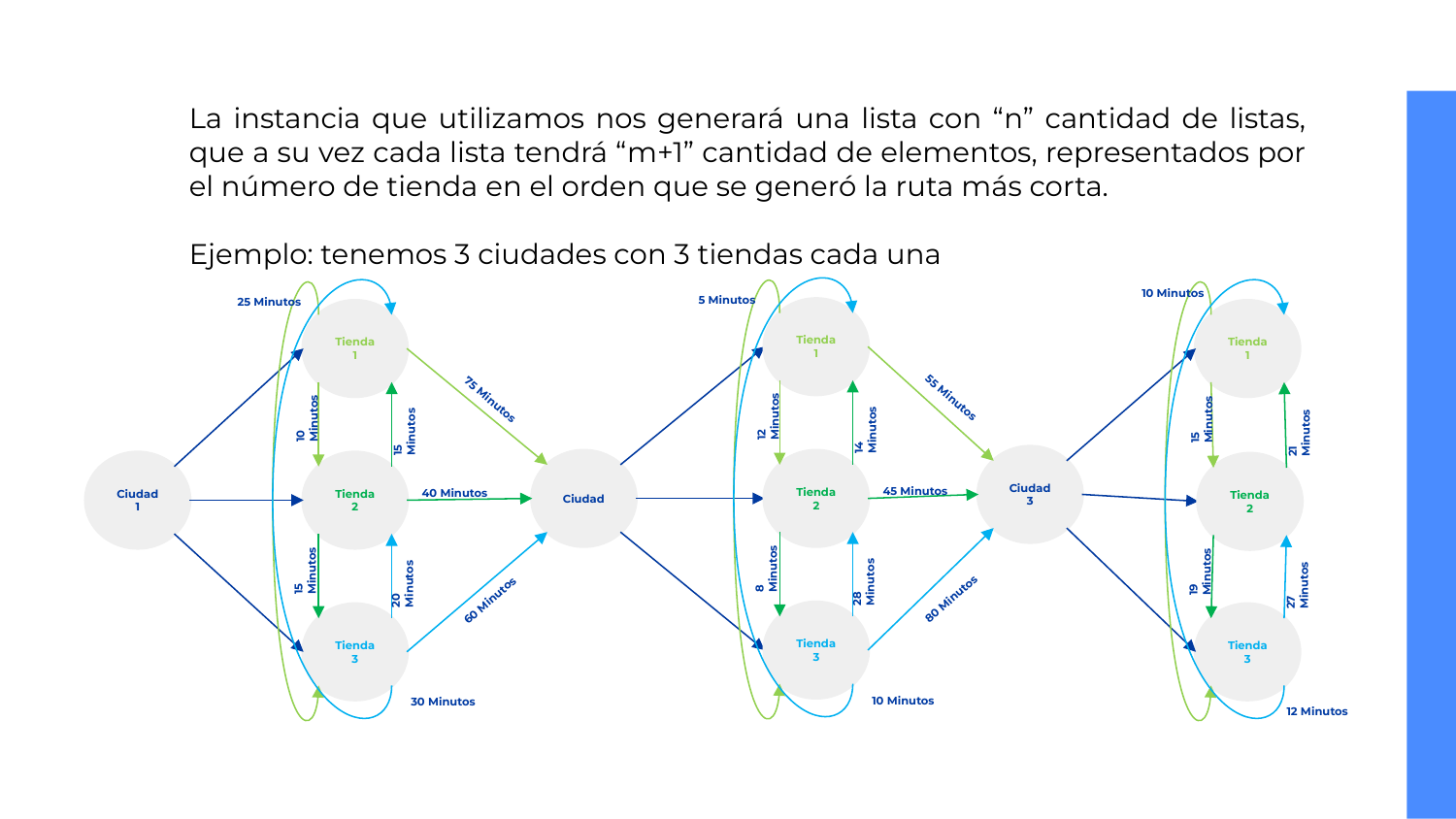

La instancia que utilizamos nos generará una lista con “n” cantidad de listas, que a su vez cada lista tendrá “m+1” cantidad de elementos, representados por el número de tienda en el orden que se generó la ruta más corta.

Ejemplo: tenemos 3 ciudades con 3 tiendas cada una
10 Minutos
5 Minutos
25 Minutos
Tienda 1
Tienda 1
Tienda 1
12 Minutos
10 Minutos
15 Minutos
55 Minutos
75 Minutos
14 Minutos
15 Minutos
21 Minutos
Ciudad 3
Ciudad
Tienda 2
Ciudad 1
Tienda 2
Tienda 2
45 Minutos
40 Minutos
8 Minutos
15 Minutos
19 Minutos
28 Minutos
20 Minutos
27 Minutos
80 Minutos
60 Minutos
Tienda 3
Tienda 3
Tienda 3
10 Minutos
30 Minutos
12 Minutos